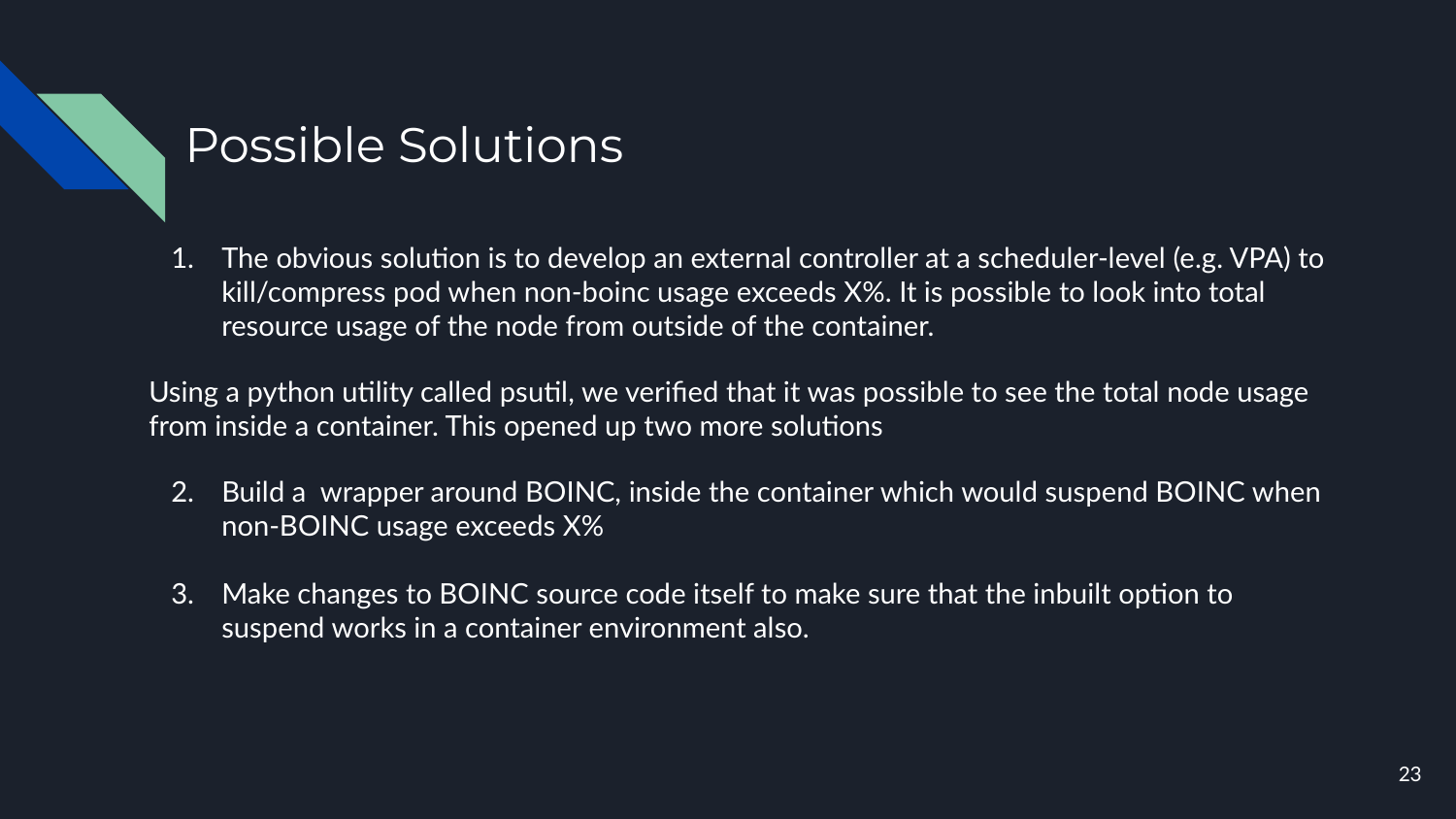

# Possible Solutions
The obvious solution is to develop an external controller at a scheduler-level (e.g. VPA) to kill/compress pod when non-boinc usage exceeds X%. It is possible to look into total resource usage of the node from outside of the container.
Using a python utility called psutil, we verified that it was possible to see the total node usage from inside a container. This opened up two more solutions
Build a  wrapper around BOINC, inside the container which would suspend BOINC when non-BOINC usage exceeds X%
Make changes to BOINC source code itself to make sure that the inbuilt option to suspend works in a container environment also.
23